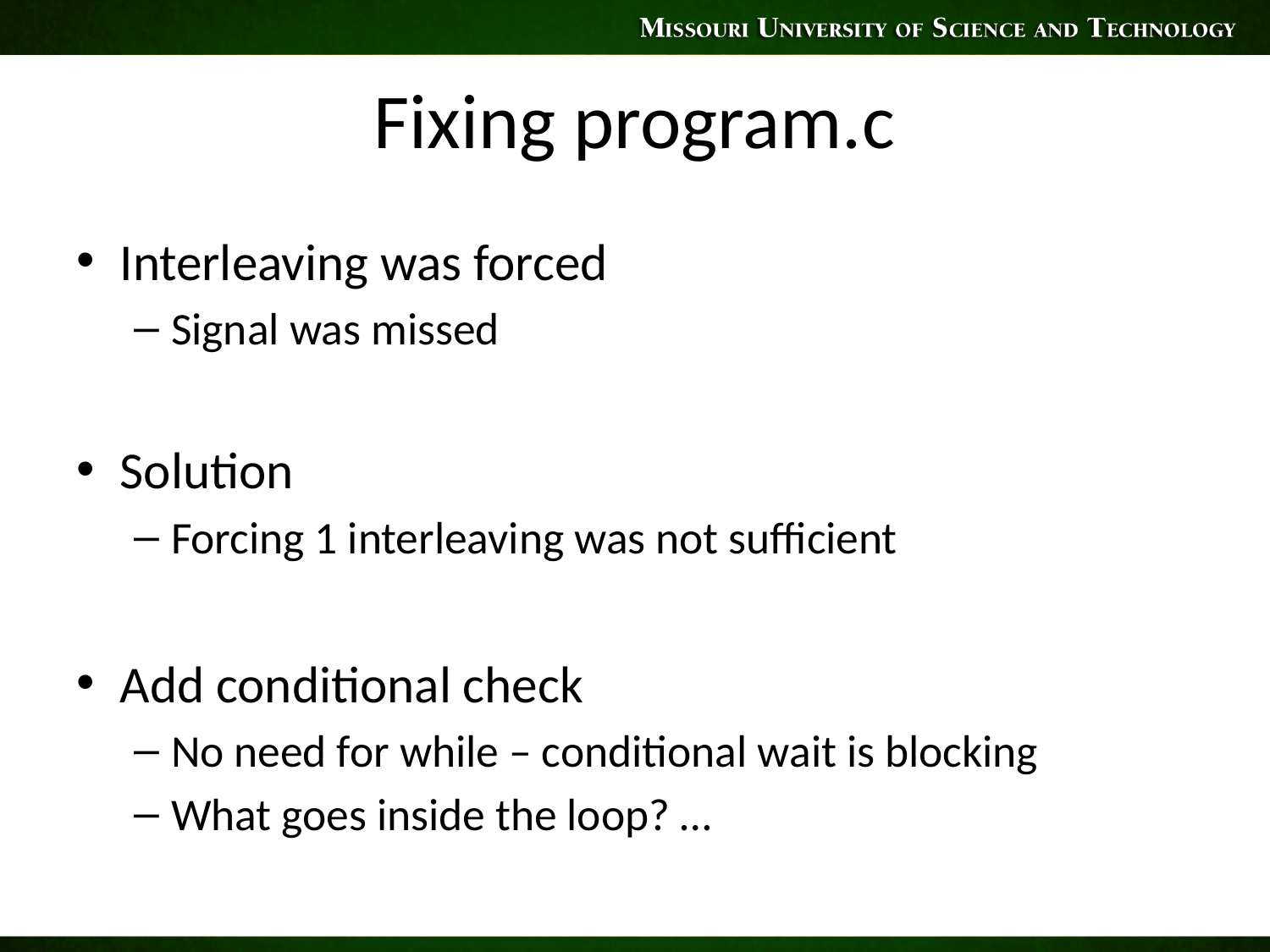

# Fixing program.c
Interleaving was forced
Signal was missed

Solution
Forcing 1 interleaving was not sufficient

Add conditional check
No need for while – conditional wait is blocking
What goes inside the loop? …